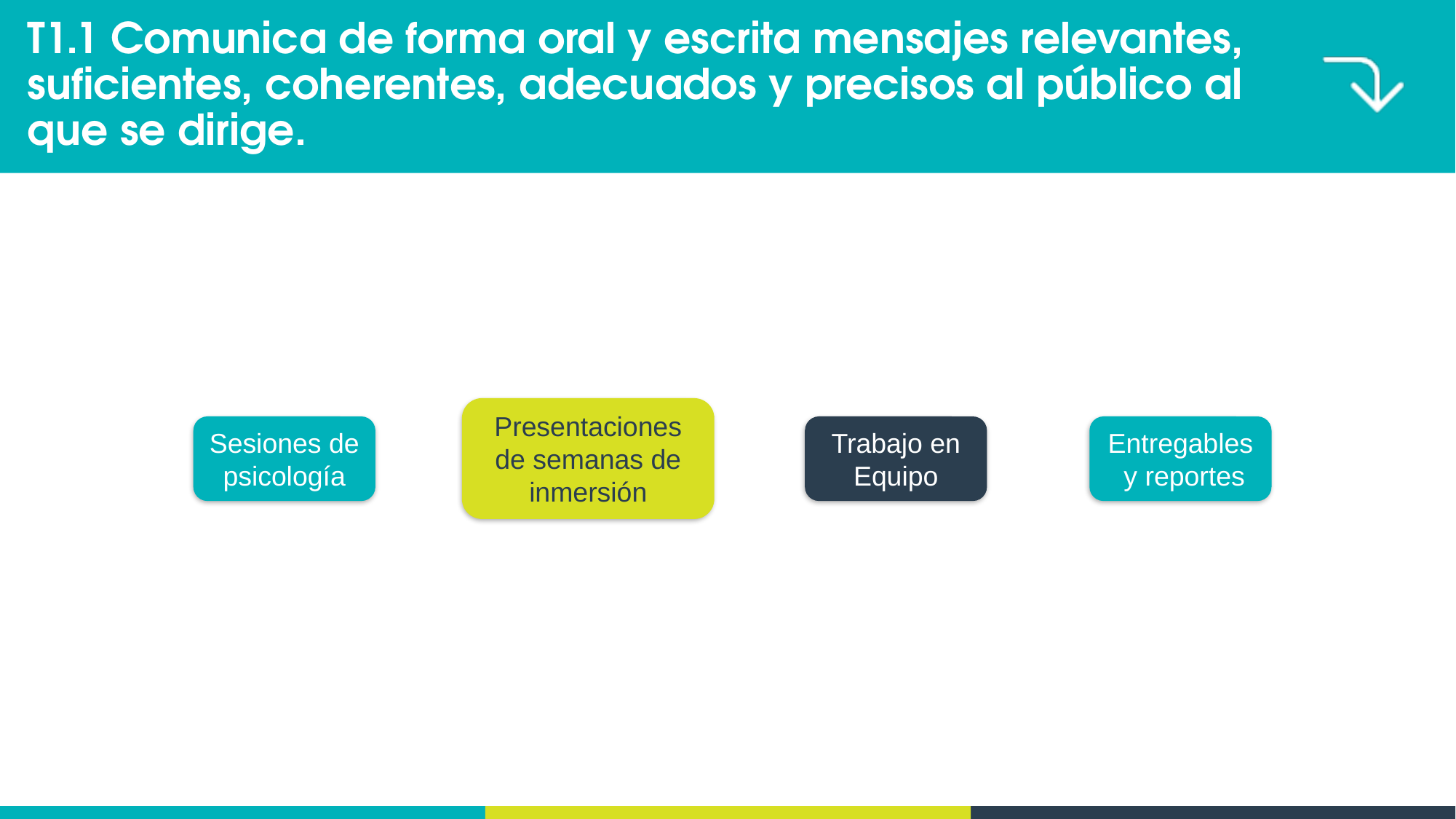

# T1.1 Comunica de forma oral y escrita mensajes relevantes, suficientes, coherentes, adecuados y precisos al público al que se dirige.
Presentaciones de semanas de inmersión
Sesiones de psicología
Trabajo en Equipo
Entregables  y reportes